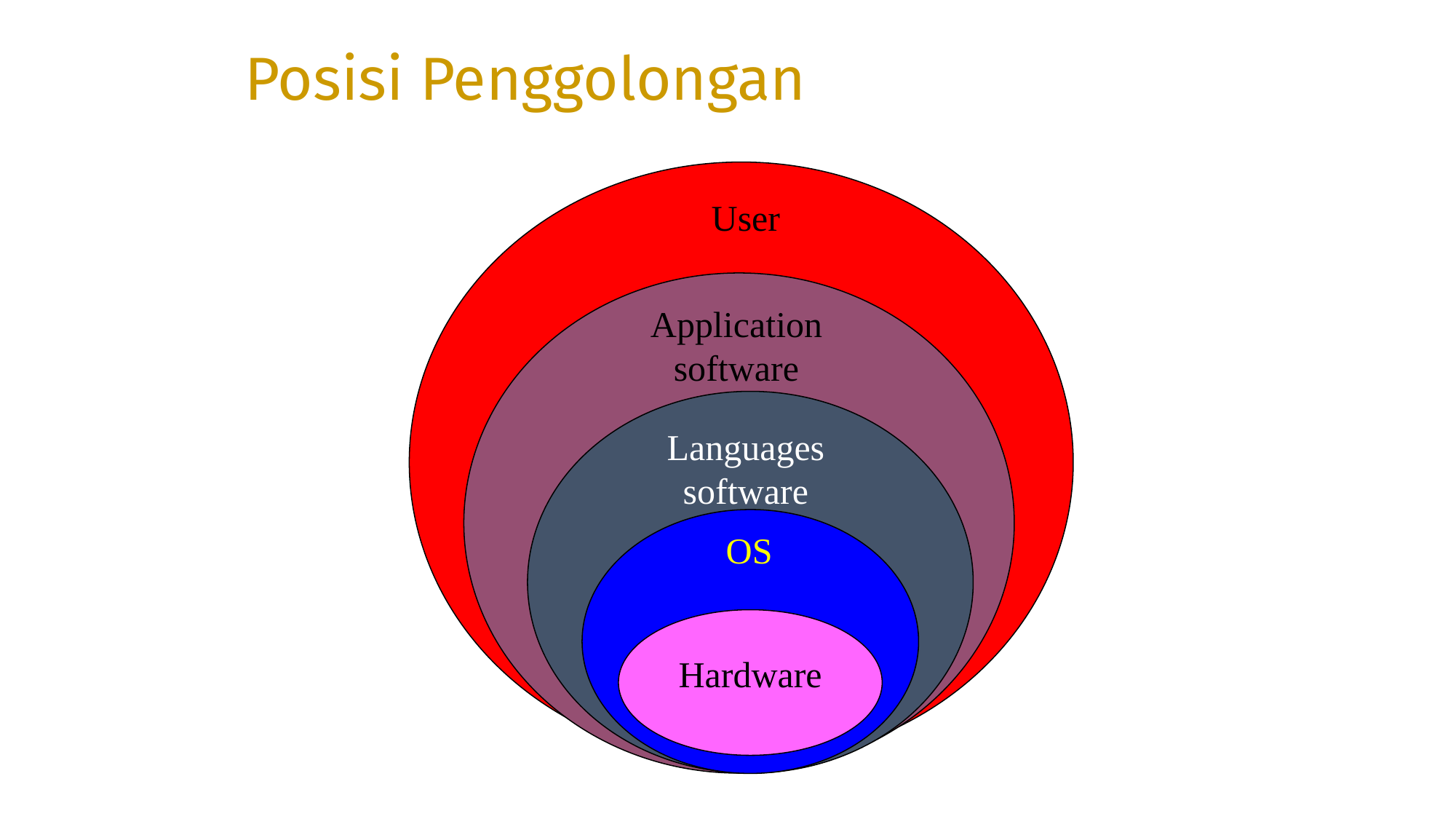

Posisi Penggolongan

User

Application software

Languagessoftware

OS

Hardware